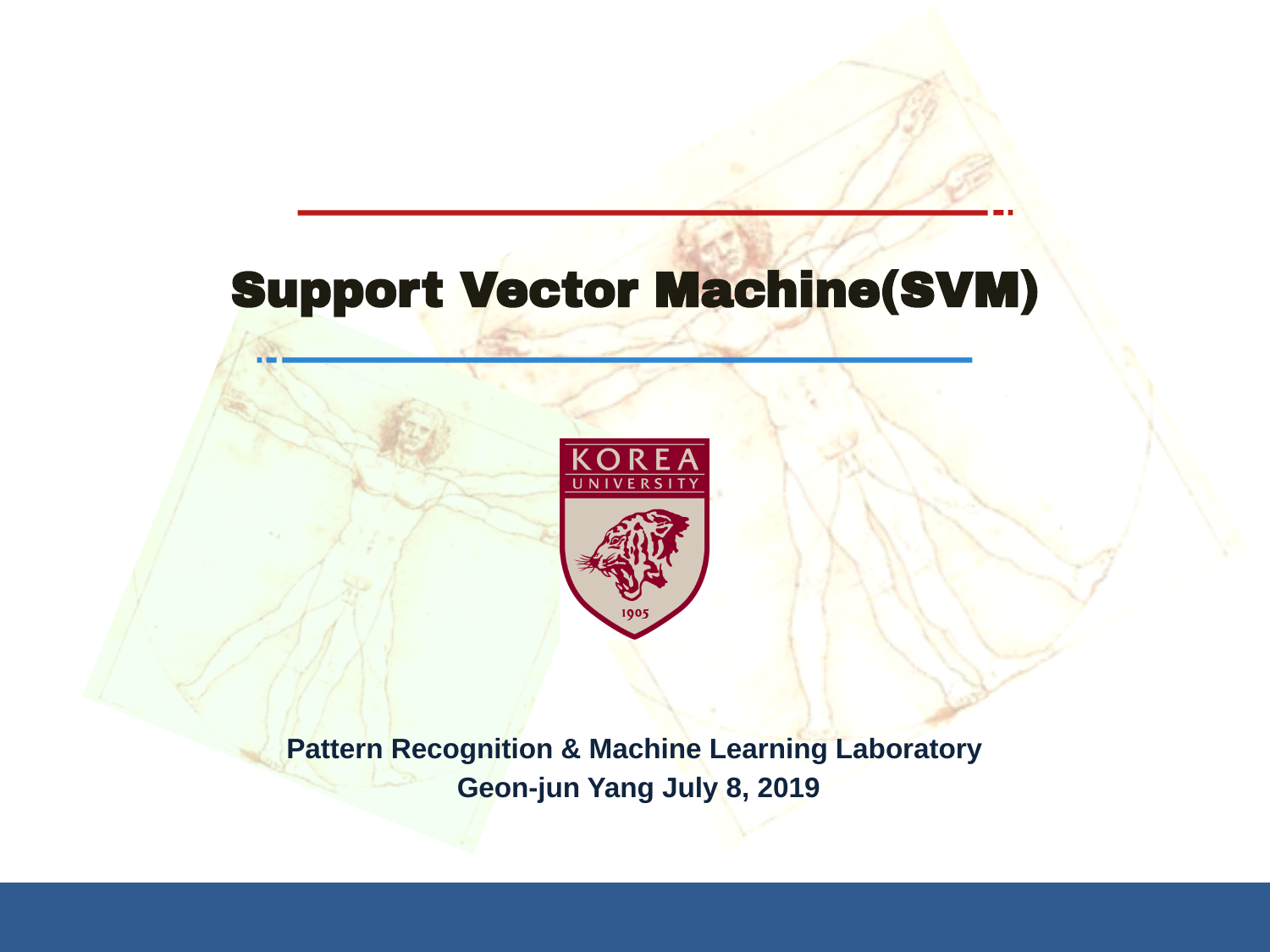

# Support Vector Machine(SVM)
Pattern Recognition & Machine Learning Laboratory
 Geon-jun Yang July 8, 2019